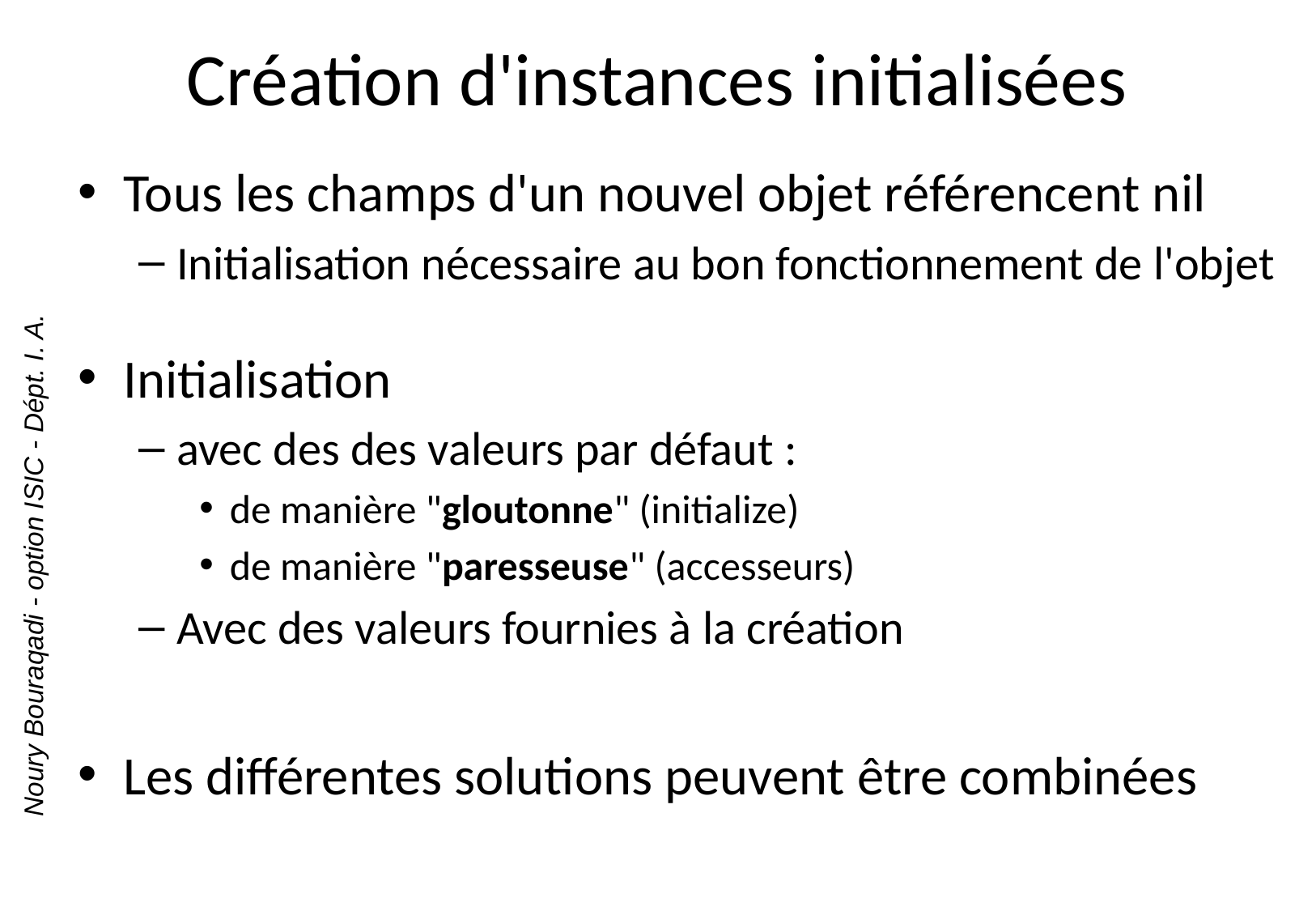

# Création d'instances initialisées
Tous les champs d'un nouvel objet référencent nil
Initialisation nécessaire au bon fonctionnement de l'objet

Initialisation
avec des des valeurs par défaut :
de manière "gloutonne" (initialize)
de manière "paresseuse" (accesseurs)
Avec des valeurs fournies à la création

Les différentes solutions peuvent être combinées